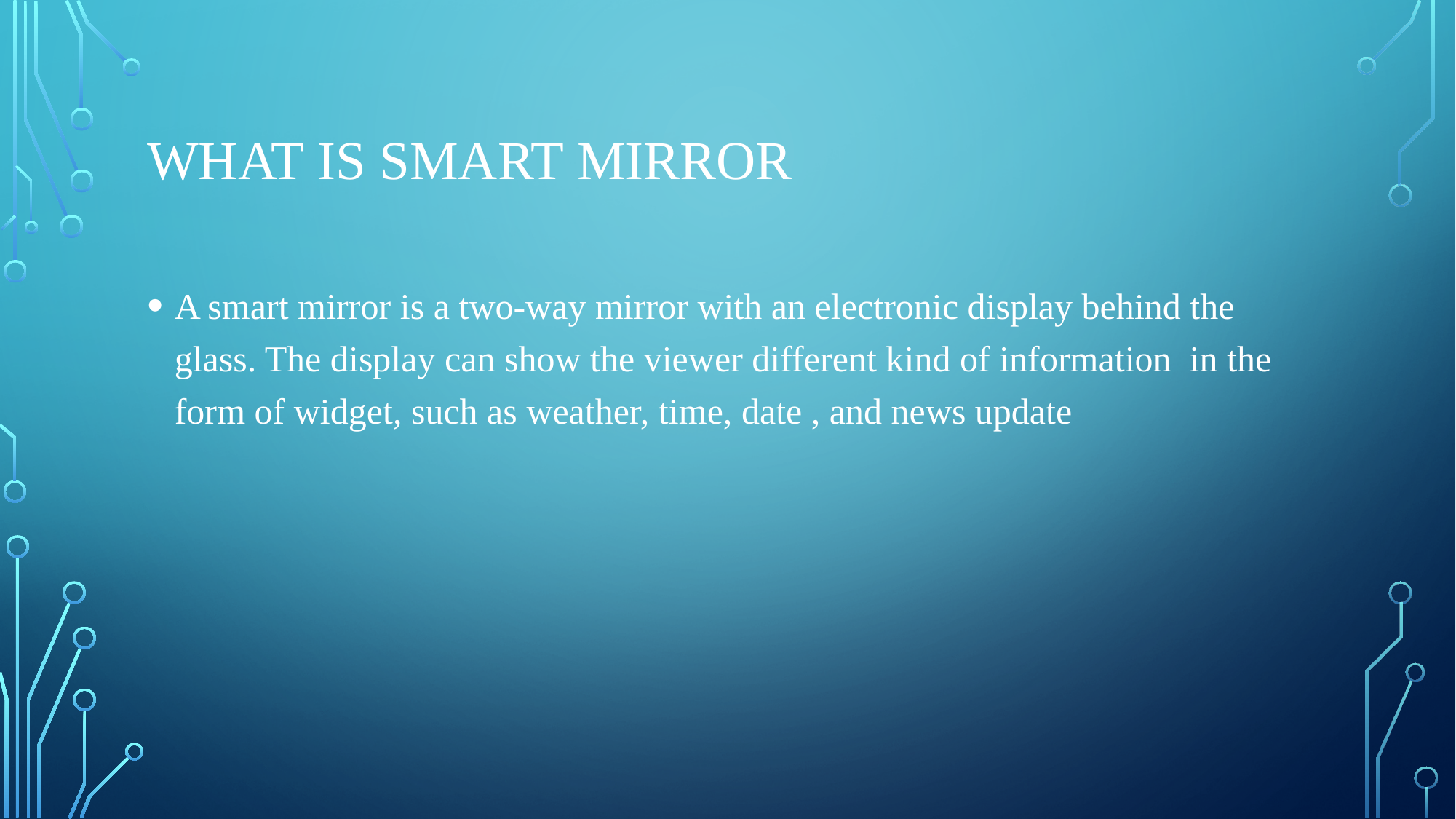

# What is smart mirror
A smart mirror is a two-way mirror with an electronic display behind the glass. The display can show the viewer different kind of information  in the form of widget, such as weather, time, date , and news update